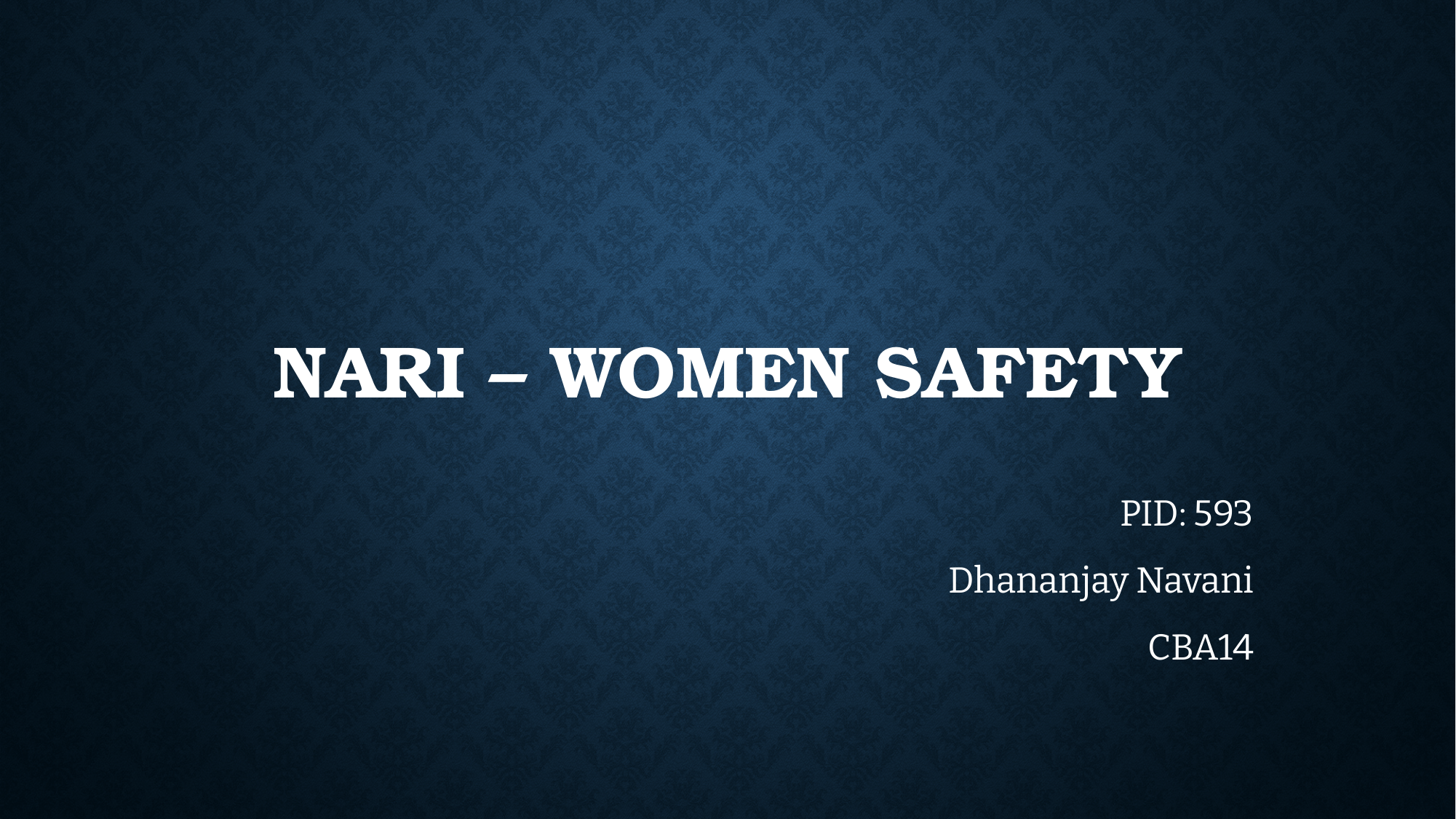

# Nari – Women Safety
PID: 593
Dhananjay Navani
CBA14